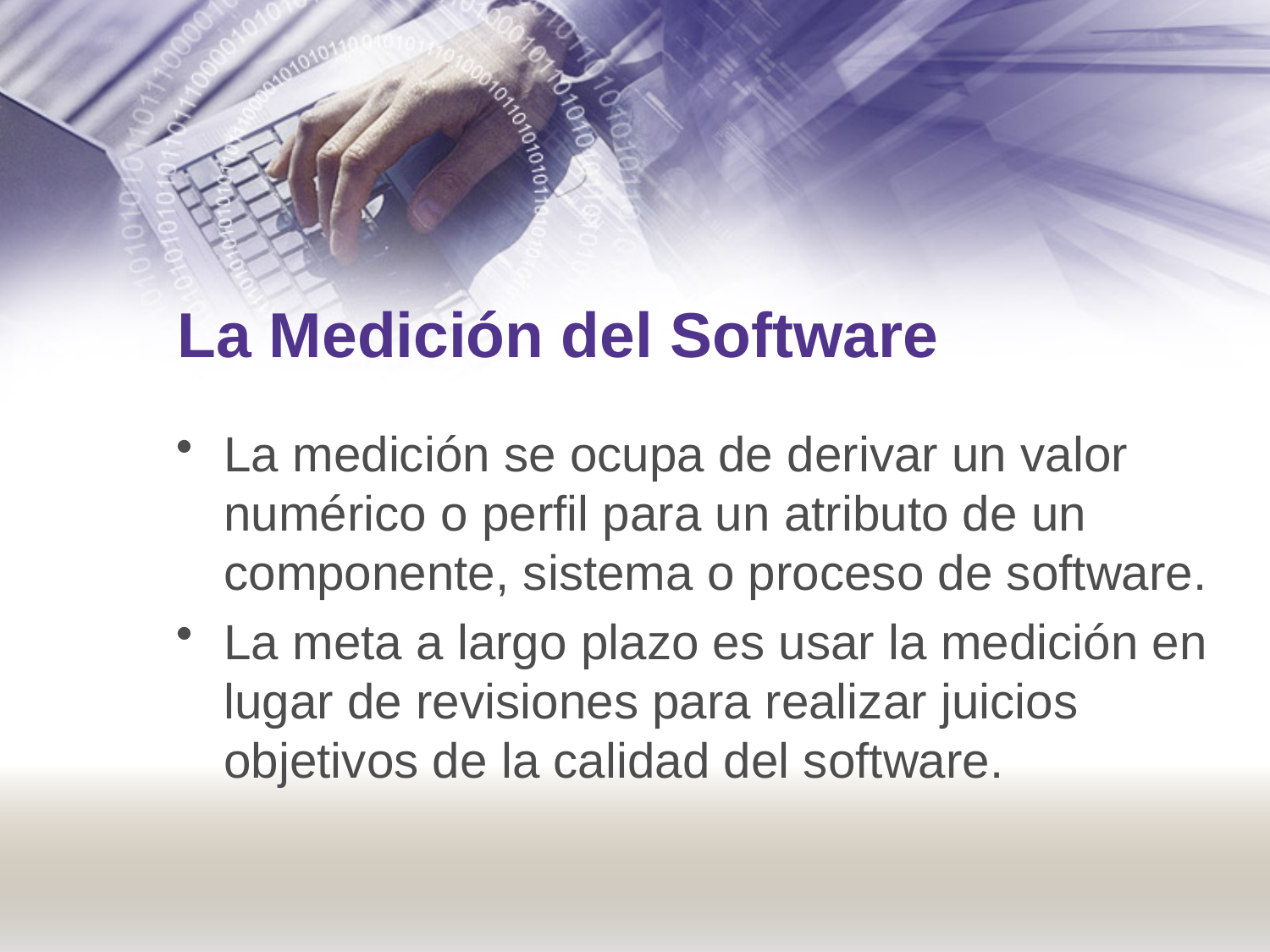

# La Medición del Software
La medición se ocupa de derivar un valor numérico o perfil para un atributo de un componente, sistema o proceso de software.
La meta a largo plazo es usar la medición en lugar de revisiones para realizar juicios objetivos de la calidad del software.